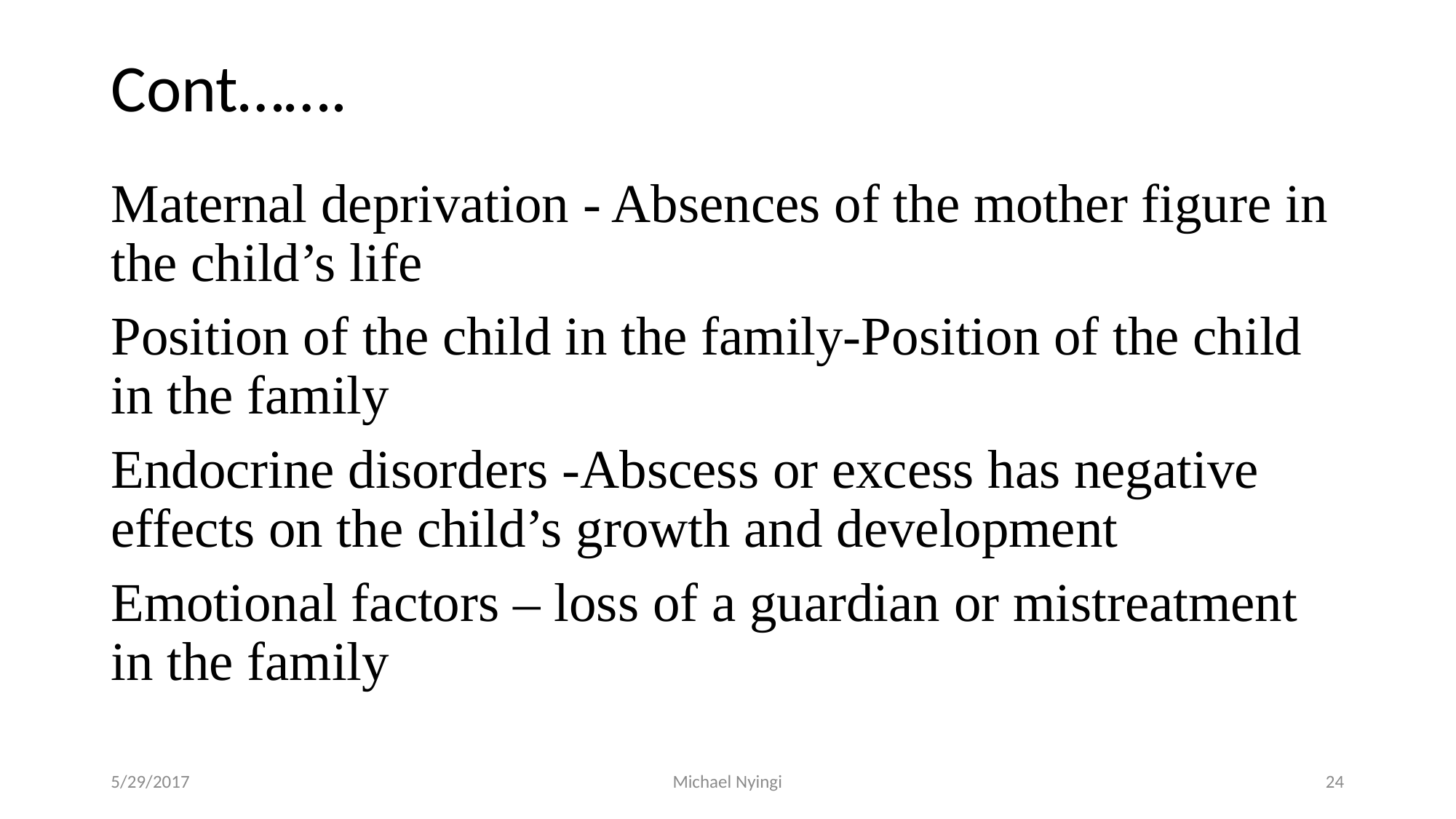

# Cont…….
Maternal deprivation - Absences of the mother figure in the child’s life
Position of the child in the family-Position of the child in the family
Endocrine disorders -Abscess or excess has negative effects on the child’s growth and development
Emotional factors – loss of a guardian or mistreatment in the family

5/29/2017
Michael Nyingi
24